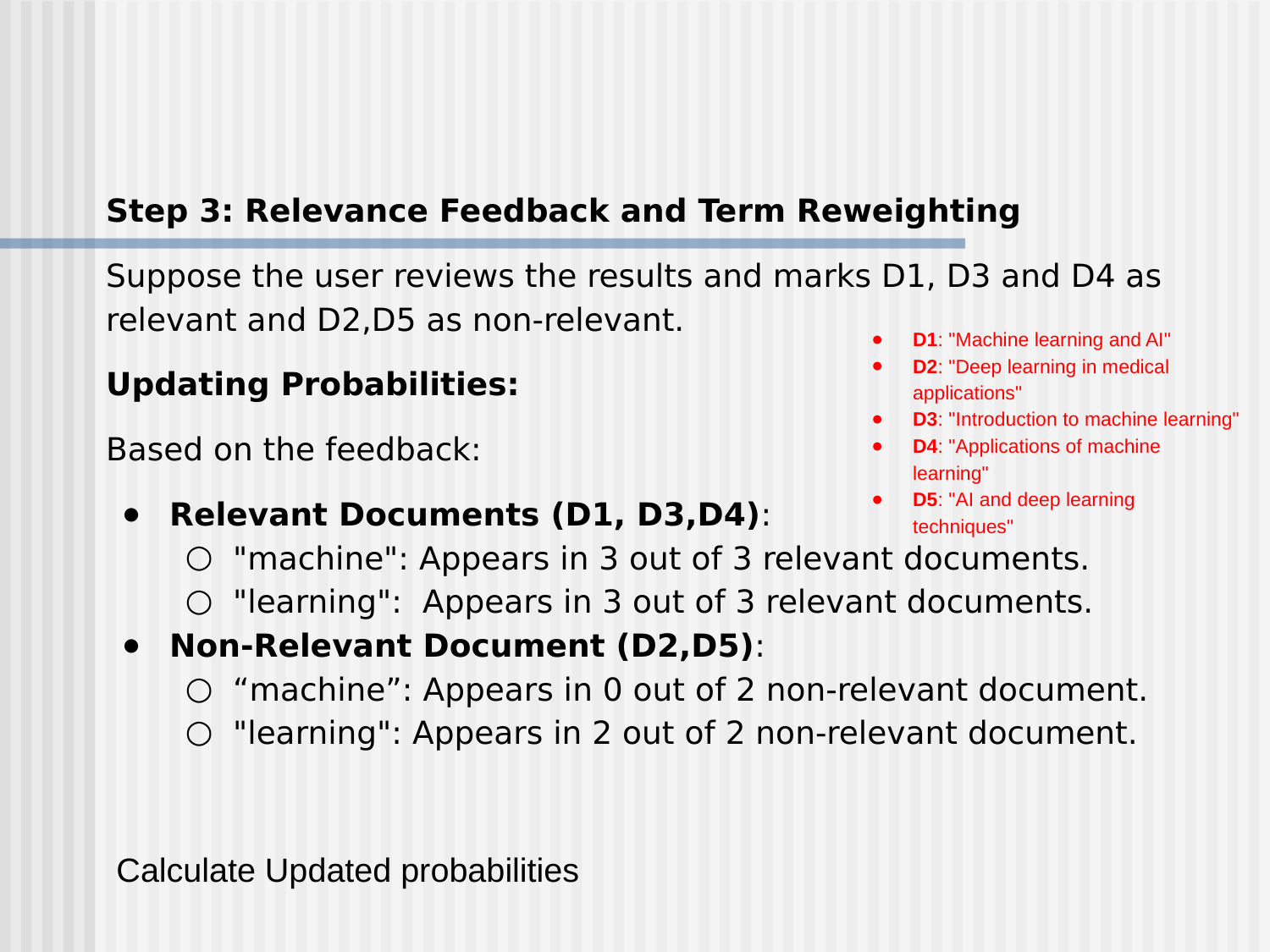

Step 3: Relevance Feedback and Term Reweighting
Suppose the user reviews the results and marks D1, D3 and D4 as relevant and D2,D5 as non-relevant.
Updating Probabilities:
Based on the feedback:
Relevant Documents (D1, D3,D4):
"machine": Appears in 3 out of 3 relevant documents.
"learning":  Appears in 3 out of 3 relevant documents.
Non-Relevant Document (D2,D5):
“machine”: Appears in 0 out of 2 non-relevant document.
"learning": Appears in 2 out of 2 non-relevant document.
D1: "Machine learning and AI"
D2: "Deep learning in medical applications"
D3: "Introduction to machine learning"
D4: "Applications of machine learning"
D5: "AI and deep learning techniques"
Calculate Updated probabilities